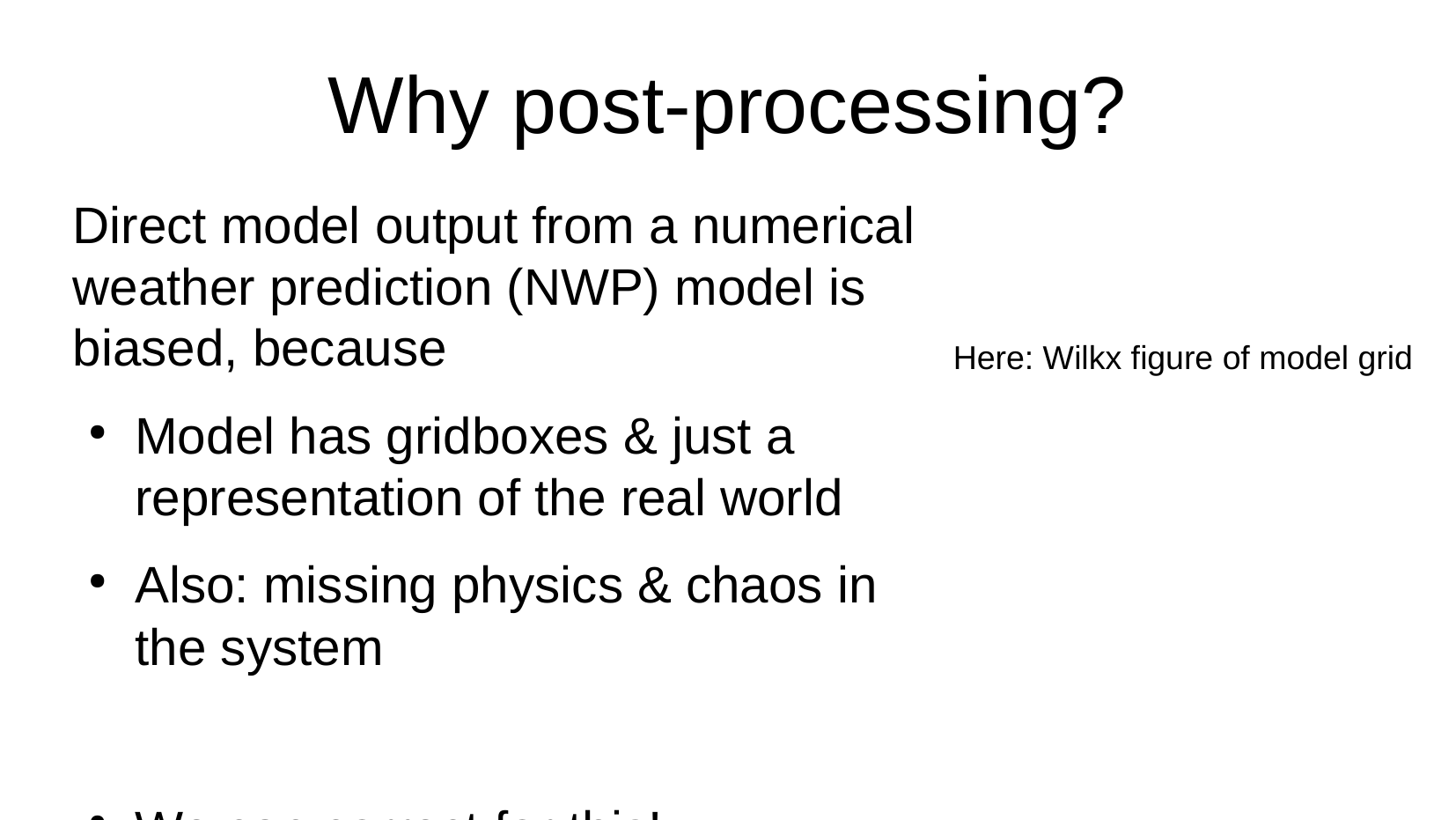

Why post-processing?
Direct model output from a numerical weather prediction (NWP) model is biased, because
Model has gridboxes & just a representation of the real world
Also: missing physics & chaos in the system

We can correct for this!
Here: Wilkx figure of model grid